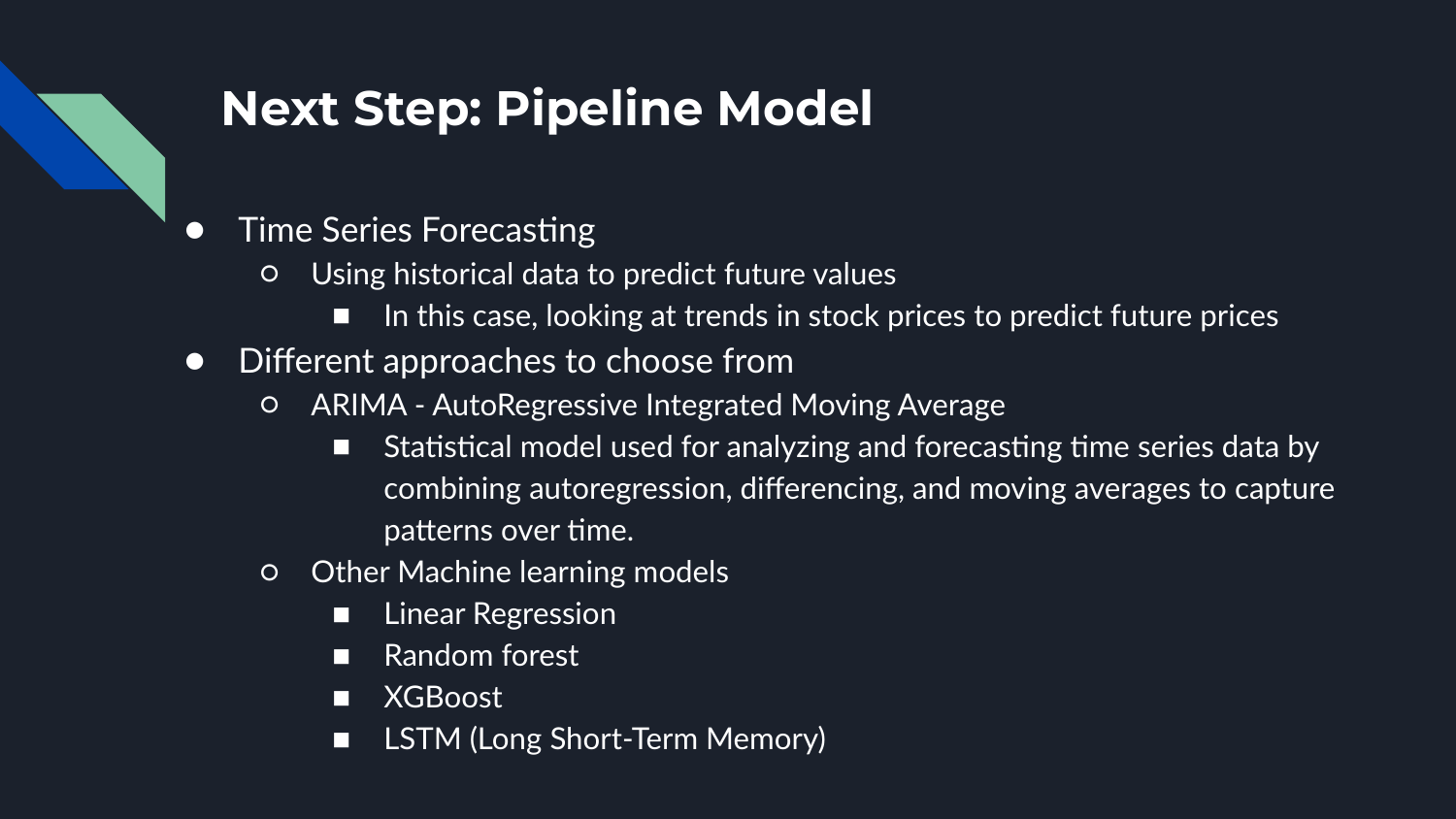

# Next Step: Pipeline Model
Time Series Forecasting
Using historical data to predict future values
In this case, looking at trends in stock prices to predict future prices
Different approaches to choose from
ARIMA - AutoRegressive Integrated Moving Average
Statistical model used for analyzing and forecasting time series data by combining autoregression, differencing, and moving averages to capture patterns over time.
Other Machine learning models
Linear Regression
Random forest
XGBoost
LSTM (Long Short-Term Memory)